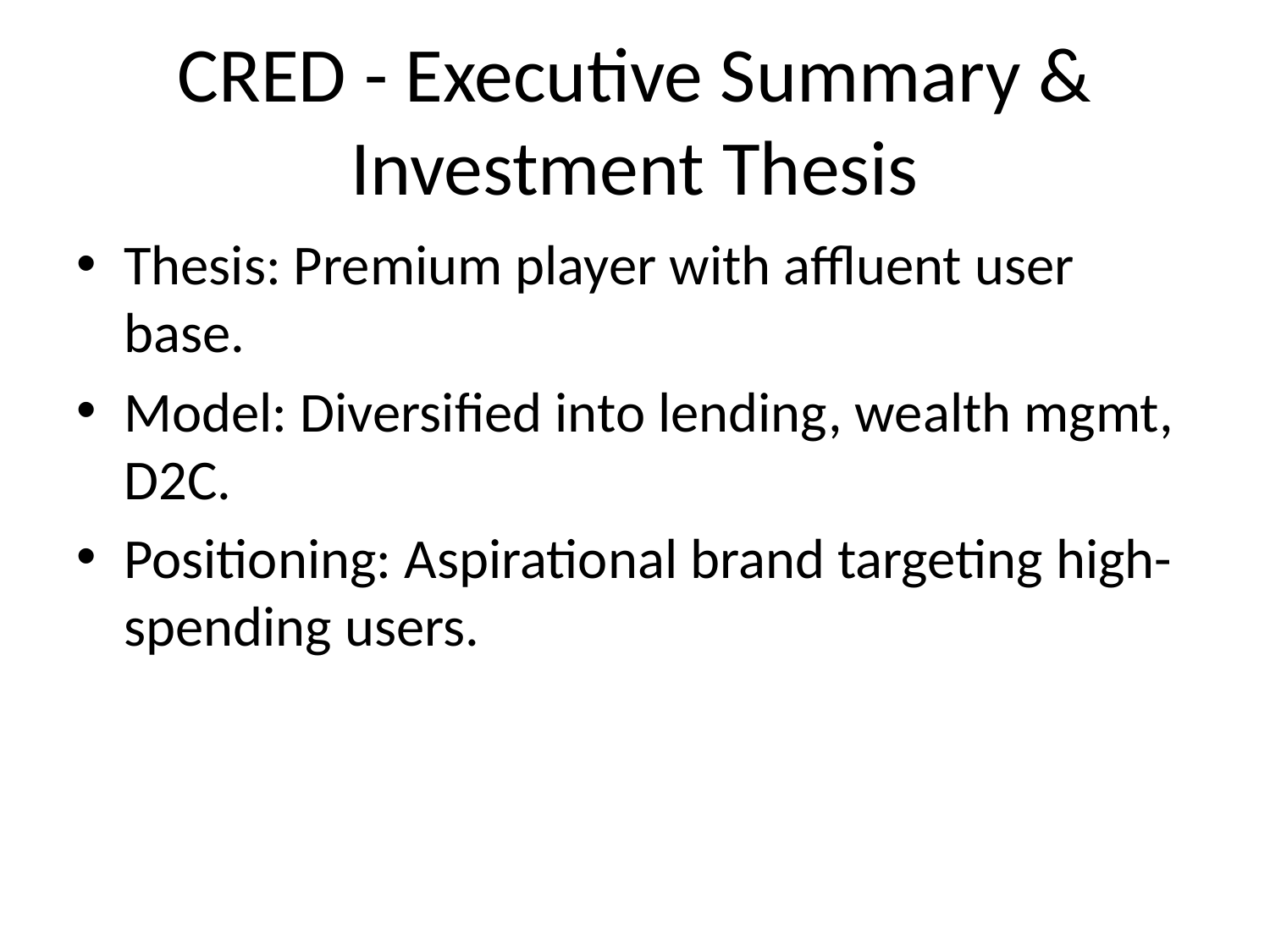

# CRED - Executive Summary & Investment Thesis
Thesis: Premium player with affluent user base.
Model: Diversified into lending, wealth mgmt, D2C.
Positioning: Aspirational brand targeting high-spending users.